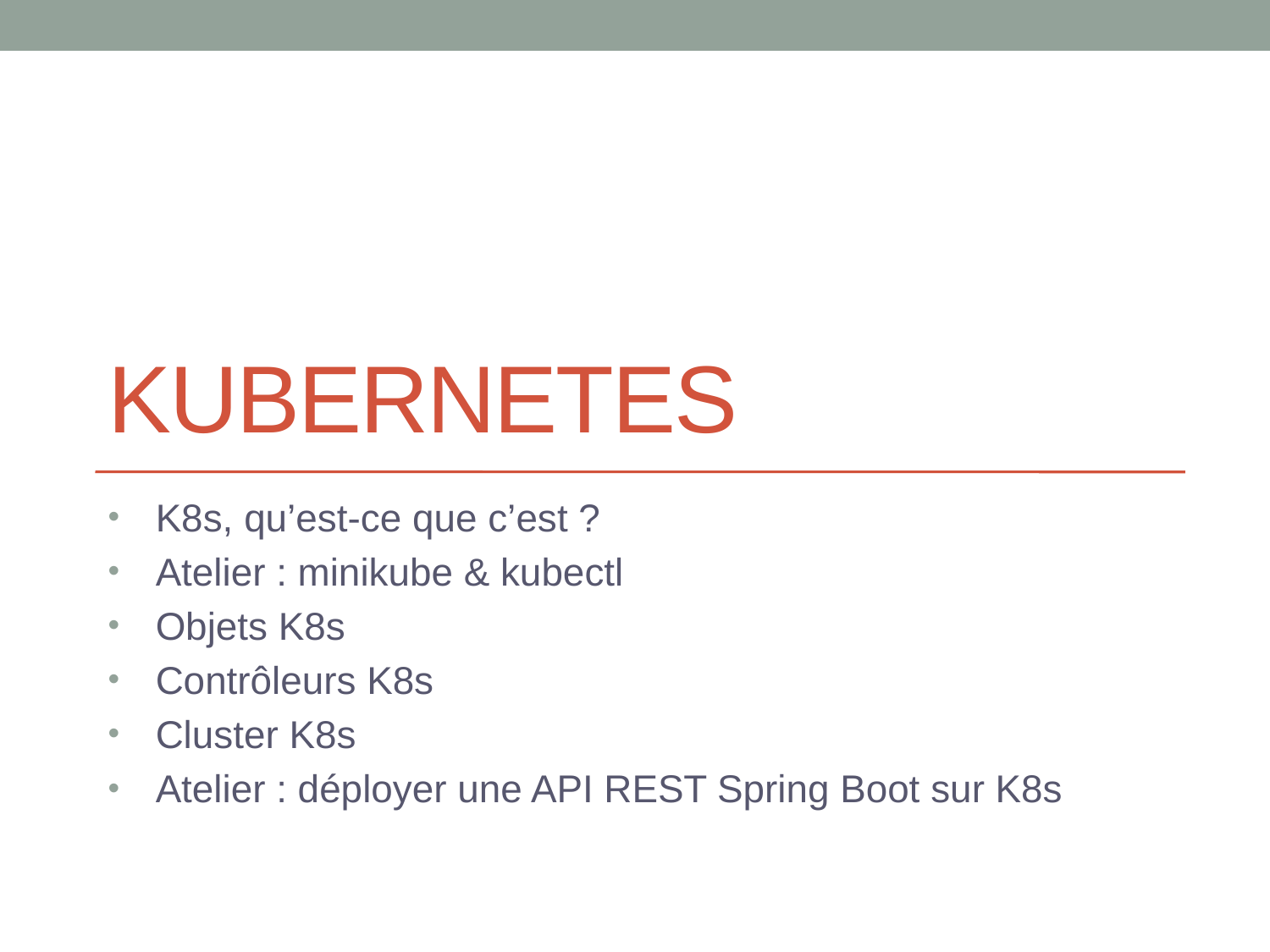

# Kubernetes
K8s, qu’est-ce que c’est ?
Atelier : minikube & kubectl
Objets K8s
Contrôleurs K8s
Cluster K8s
Atelier : déployer une API REST Spring Boot sur K8s